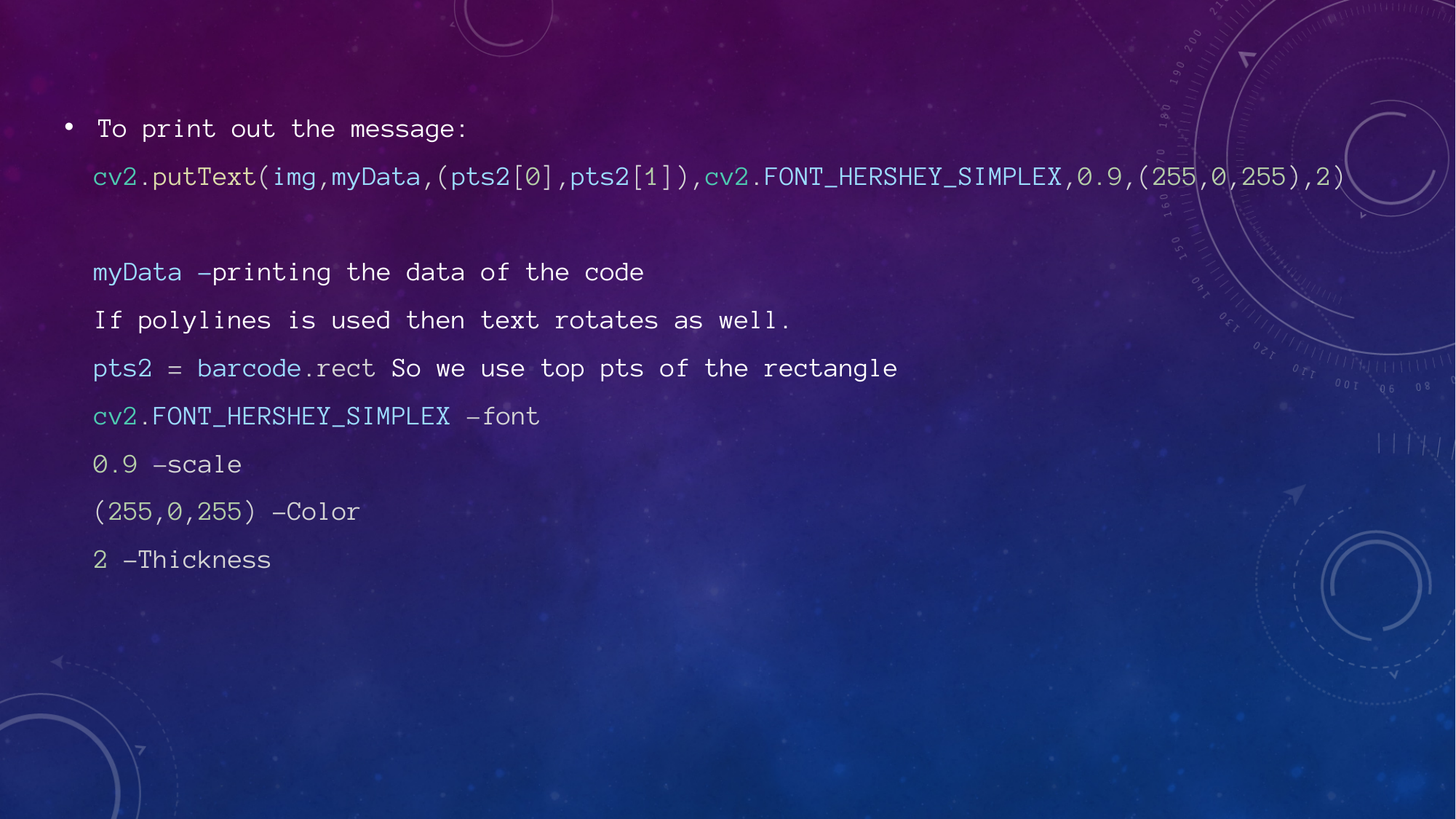

To print out the message:
  cv2.putText(img,myData,(pts2[0],pts2[1]),cv2.FONT_HERSHEY_SIMPLEX,0.9,(255,0,255),2)

  myData -printing the data of the code
  If polylines is used then text rotates as well.
  pts2 = barcode.rect So we use top pts of the rectangle
  cv2.FONT_HERSHEY_SIMPLEX –font
  0.9 –scale
  (255,0,255) -Color
  2 -Thickness